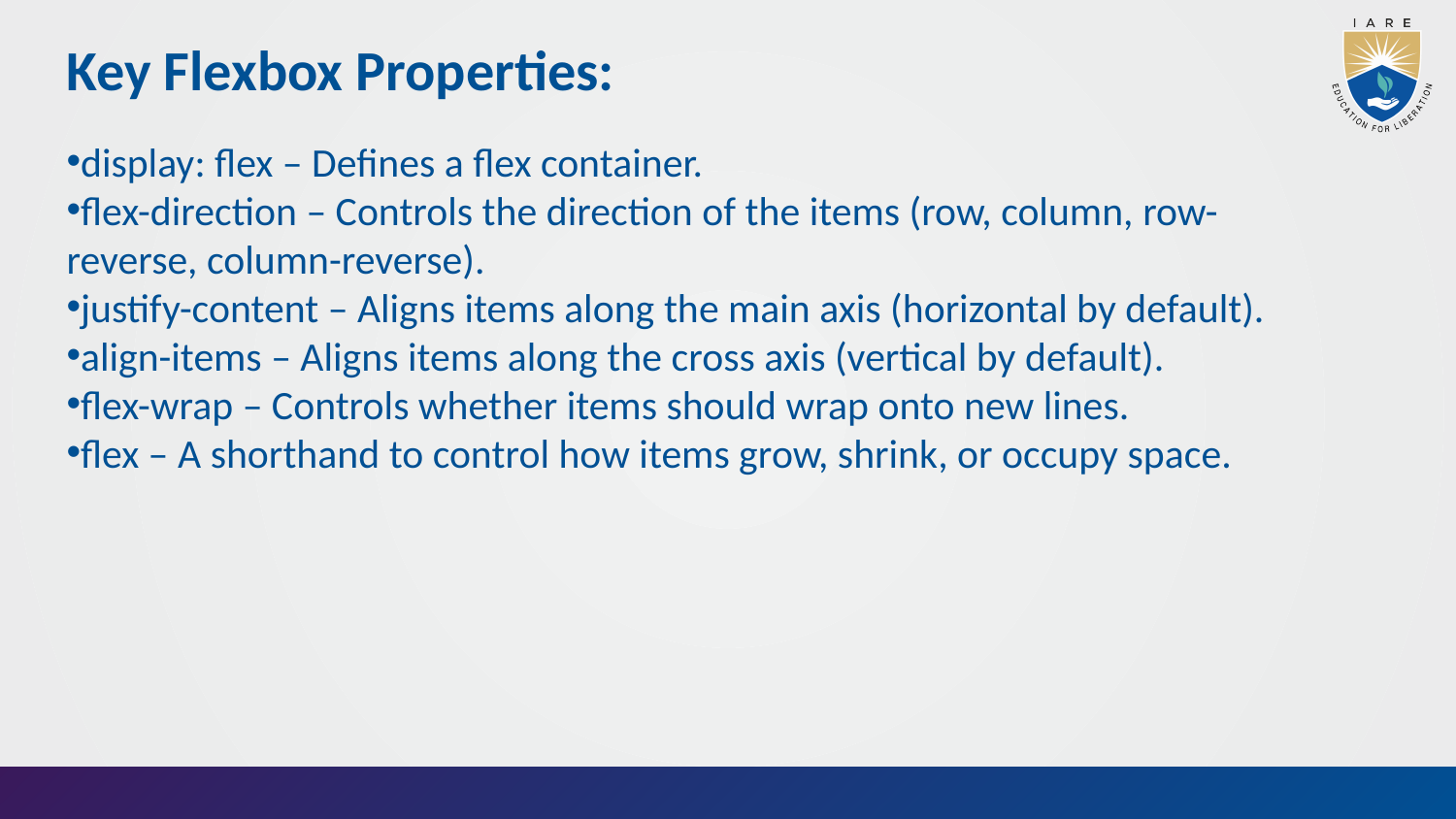

Key Flexbox Properties:
display: flex – Defines a flex container.
flex-direction – Controls the direction of the items (row, column, row-reverse, column-reverse).
justify-content – Aligns items along the main axis (horizontal by default).
align-items – Aligns items along the cross axis (vertical by default).
flex-wrap – Controls whether items should wrap onto new lines.
flex – A shorthand to control how items grow, shrink, or occupy space.
8